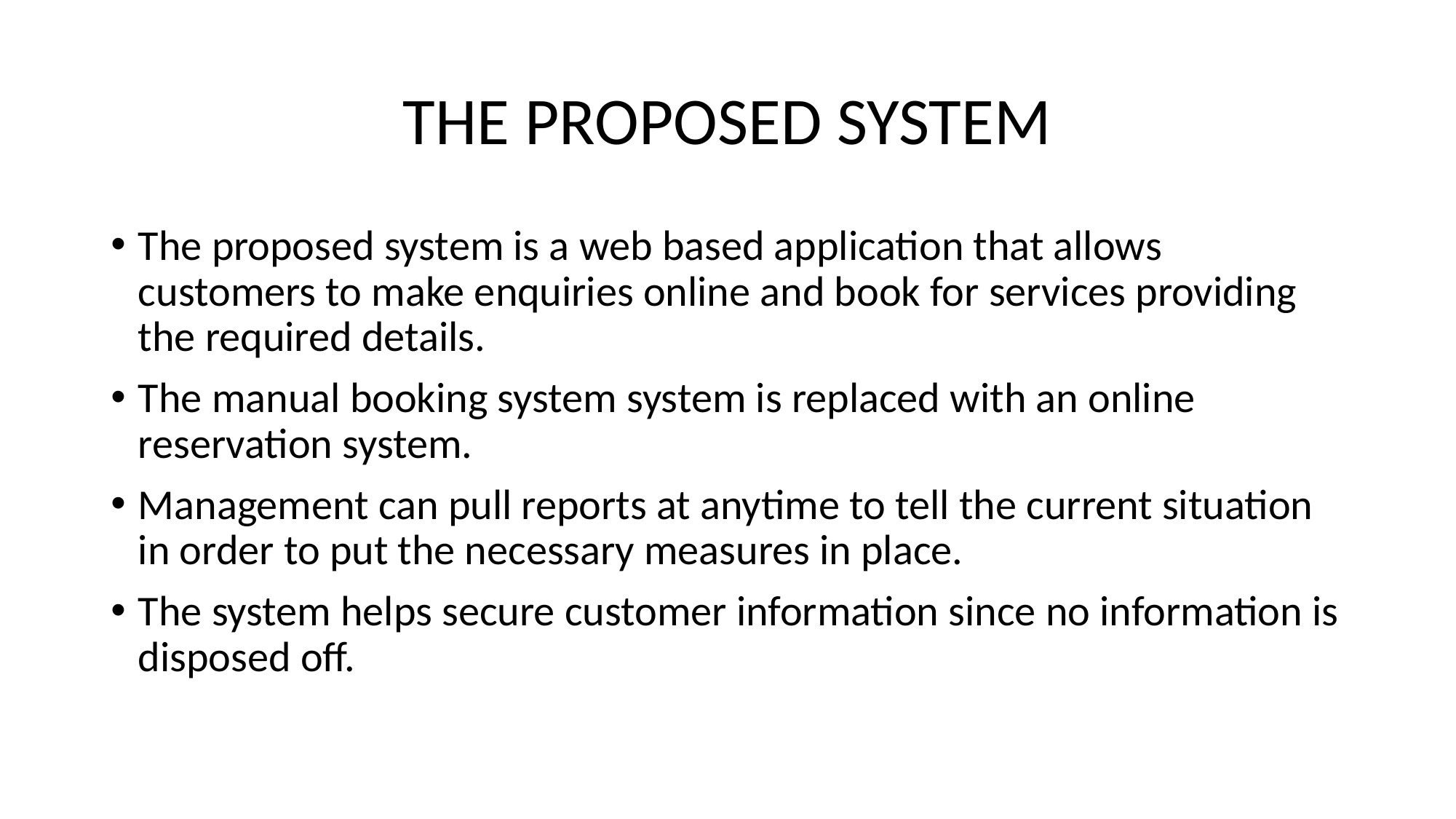

# THE PROPOSED SYSTEM
The proposed system is a web based application that allows customers to make enquiries online and book for services providing the required details.
The manual booking system system is replaced with an online reservation system.
Management can pull reports at anytime to tell the current situation in order to put the necessary measures in place.
The system helps secure customer information since no information is disposed off.